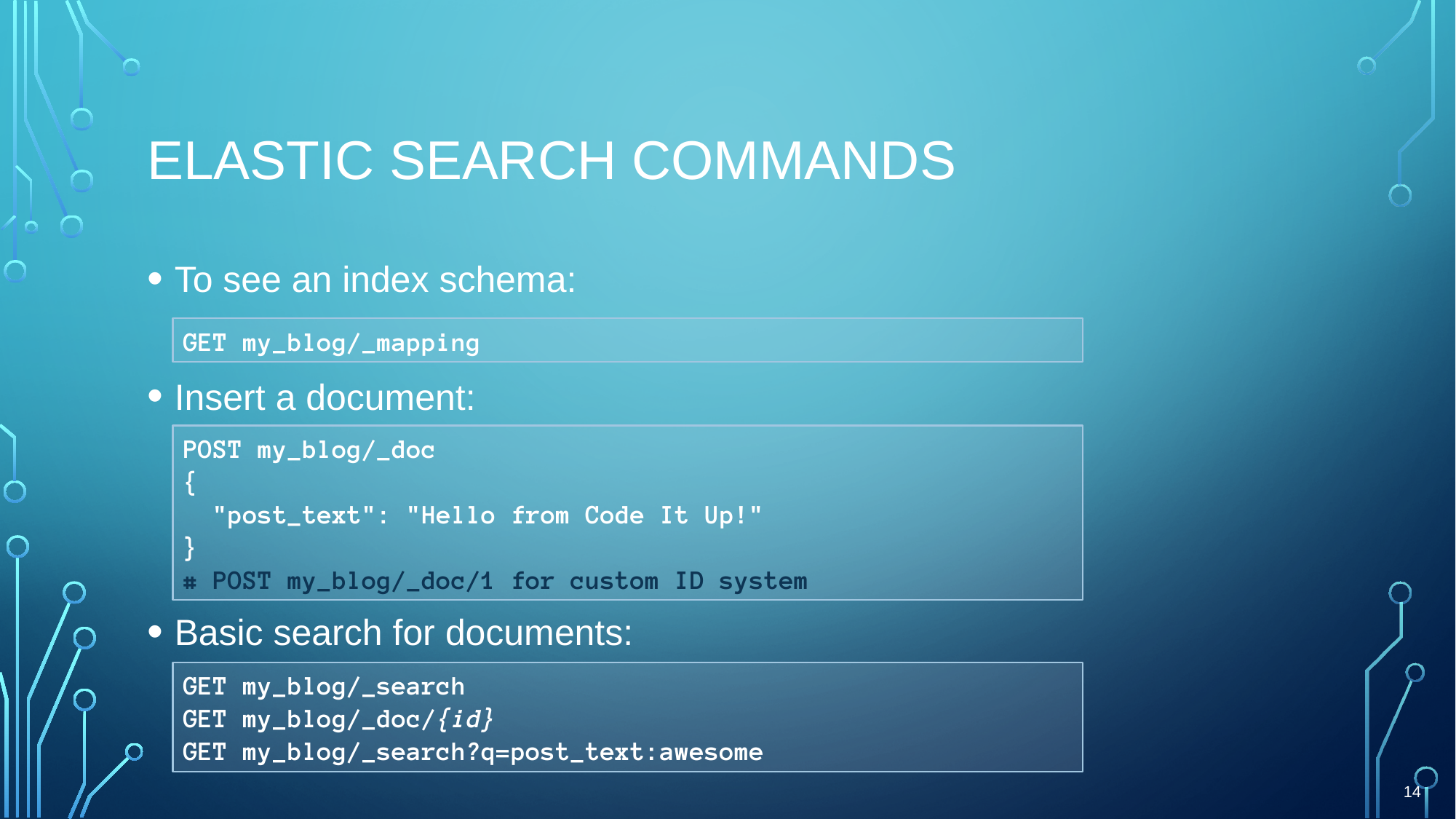

# Elastic search commands
To see an index schema:

Insert a document:

Basic search for documents:

GET my_blog/_mapping
POST my_blog/_doc
{
  "post_text": "Hello from Code It Up!"
}
# POST my_blog/_doc/1 for custom ID system
GET my_blog/_search
GET my_blog/_doc/{id}
GET my_blog/_search?q=post_text:awesome
14